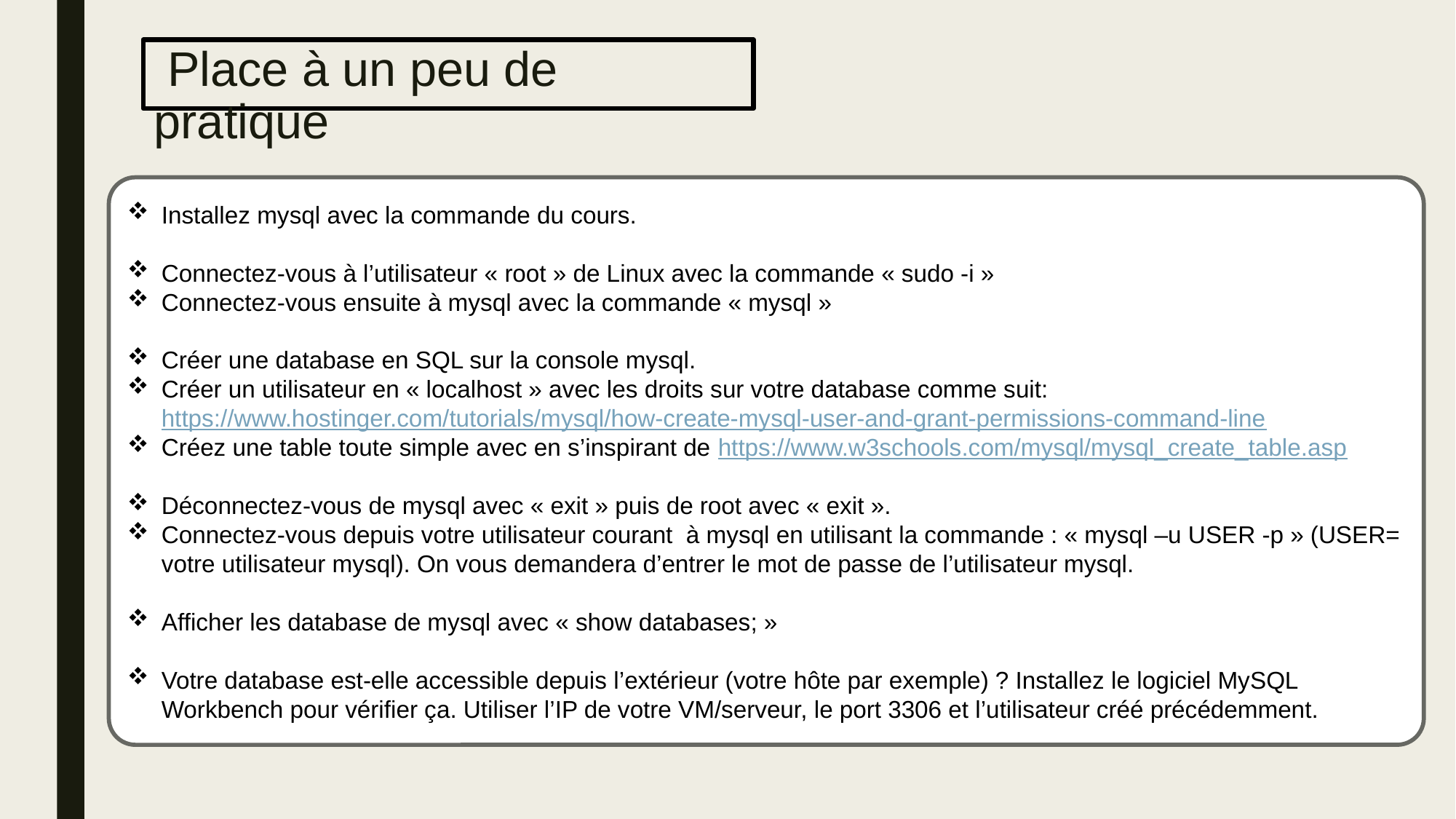

# Place à un peu de pratique
Installez mysql avec la commande du cours.

Connectez-vous à l’utilisateur « root » de Linux avec la commande « sudo -i »
Connectez-vous ensuite à mysql avec la commande « mysql »

Créer une database en SQL sur la console mysql.
Créer un utilisateur en « localhost » avec les droits sur votre database comme suit: https://www.hostinger.com/tutorials/mysql/how-create-mysql-user-and-grant-permissions-command-line
Créez une table toute simple avec en s’inspirant de https://www.w3schools.com/mysql/mysql_create_table.asp

Déconnectez-vous de mysql avec « exit » puis de root avec « exit ».
Connectez-vous depuis votre utilisateur courant  à mysql en utilisant la commande : « mysql –u USER -p » (USER= votre utilisateur mysql). On vous demandera d’entrer le mot de passe de l’utilisateur mysql.

Afficher les database de mysql avec « show databases; »

Votre database est-elle accessible depuis l’extérieur (votre hôte par exemple) ? Installez le logiciel MySQL Workbench pour vérifier ça. Utiliser l’IP de votre VM/serveur, le port 3306 et l’utilisateur créé précédemment.